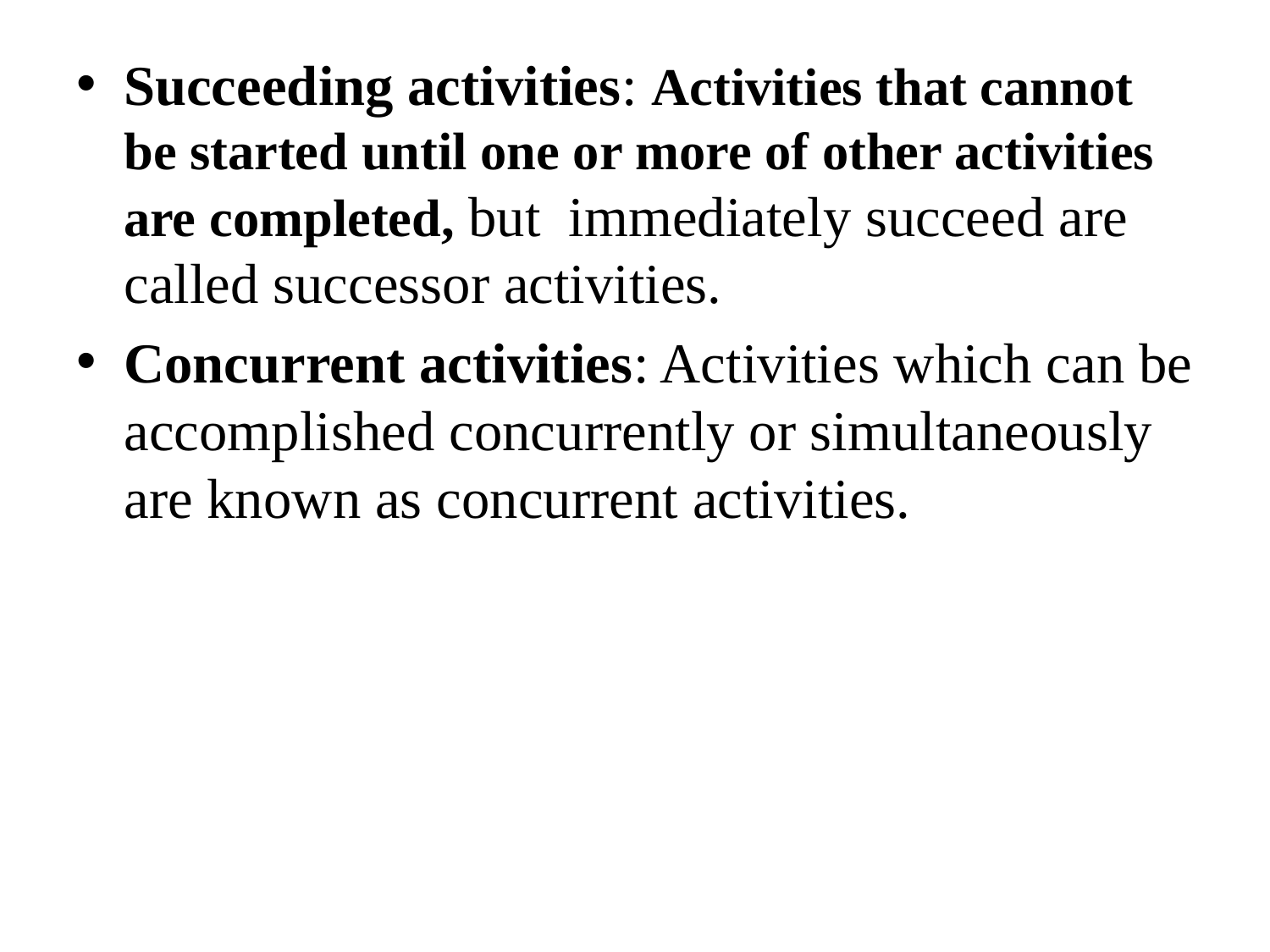

#
Succeeding activities: Activities that cannot be started until one or more of other activities are completed, but  immediately succeed are called successor activities.
Concurrent activities: Activities which can be accomplished concurrently or simultaneously are known as concurrent activities.